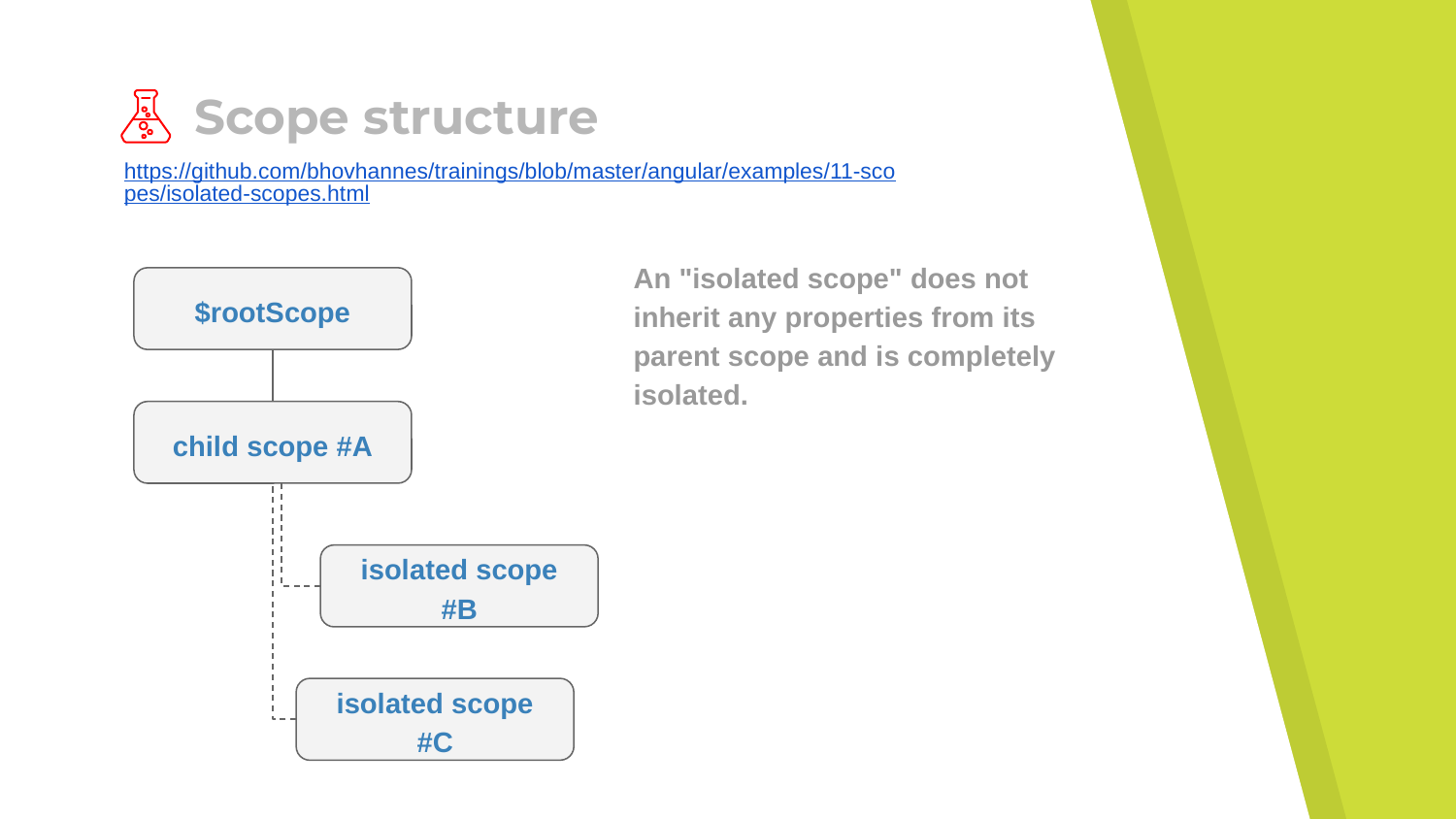

# Scope structure
https://github.com/bhovhannes/trainings/blob/master/angular/examples/11-scopes/isolated-scopes.html
An "isolated scope" does not inherit any properties from its parent scope and is completely isolated.
$rootScope
child scope #A
isolated scope #B
isolated scope #C